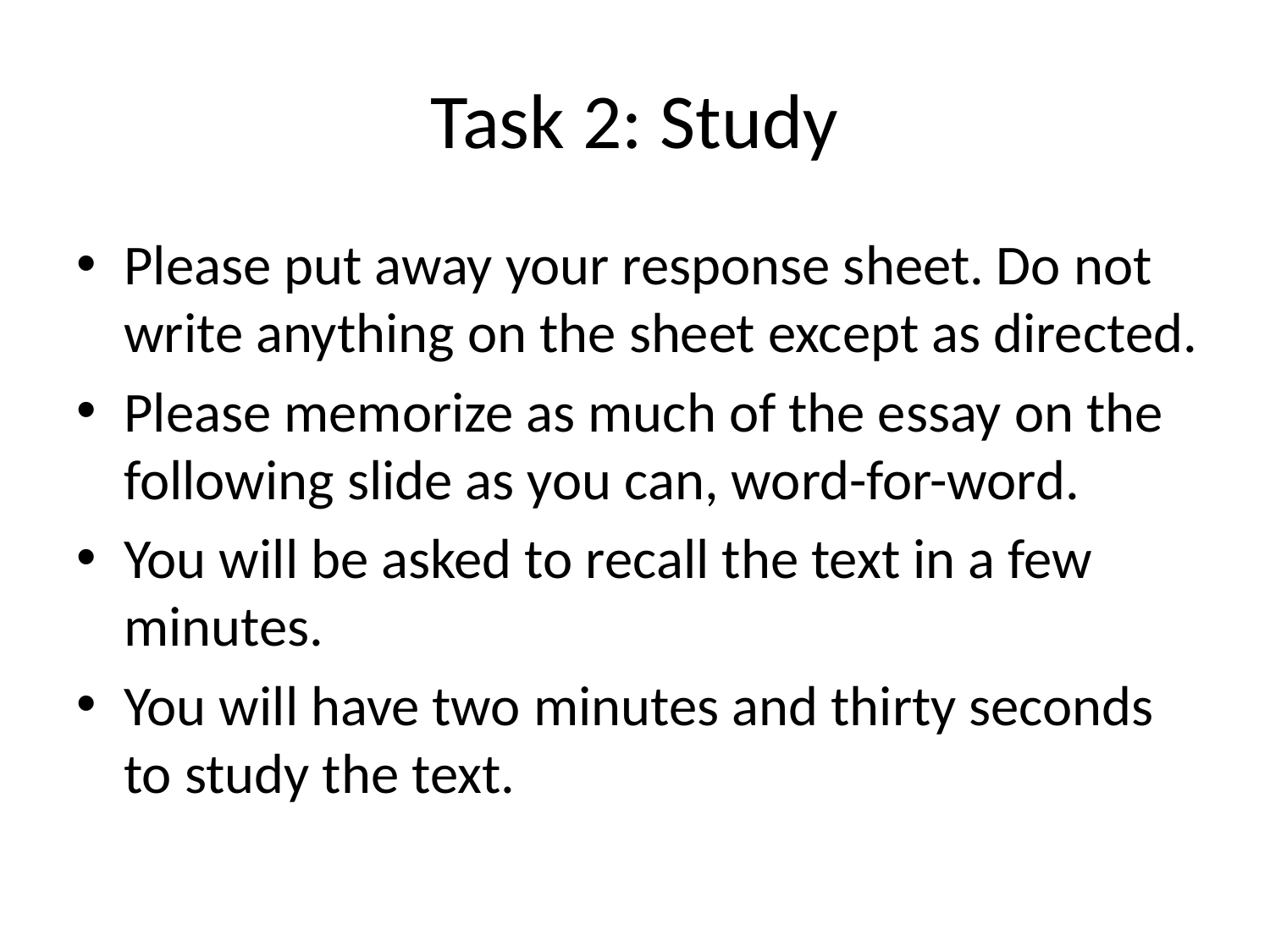

# Task 2: Study
Please put away your response sheet. Do not write anything on the sheet except as directed.
Please memorize as much of the essay on the following slide as you can, word-for-word.
You will be asked to recall the text in a few minutes.
You will have two minutes and thirty seconds to study the text.